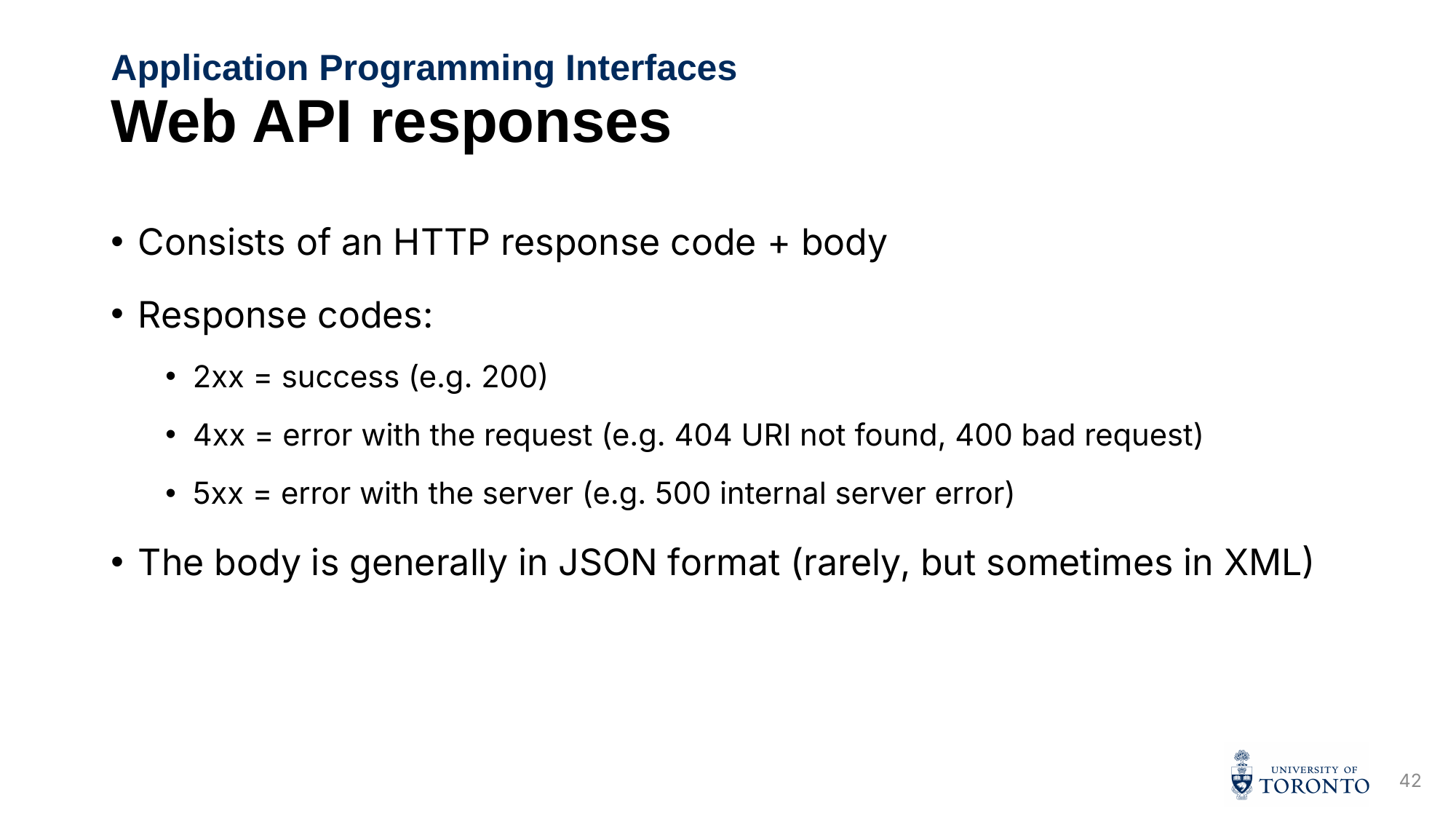

# Web API responses
Application Programming Interfaces

Consists of an HTTP response code + body
Response codes:
2xx = success (e.g. 200)
4xx = error with the request (e.g. 404 URI not found, 400 bad request)
5xx = error with the server (e.g. 500 internal server error)
The body is generally in JSON format (rarely, but sometimes in XML)

42